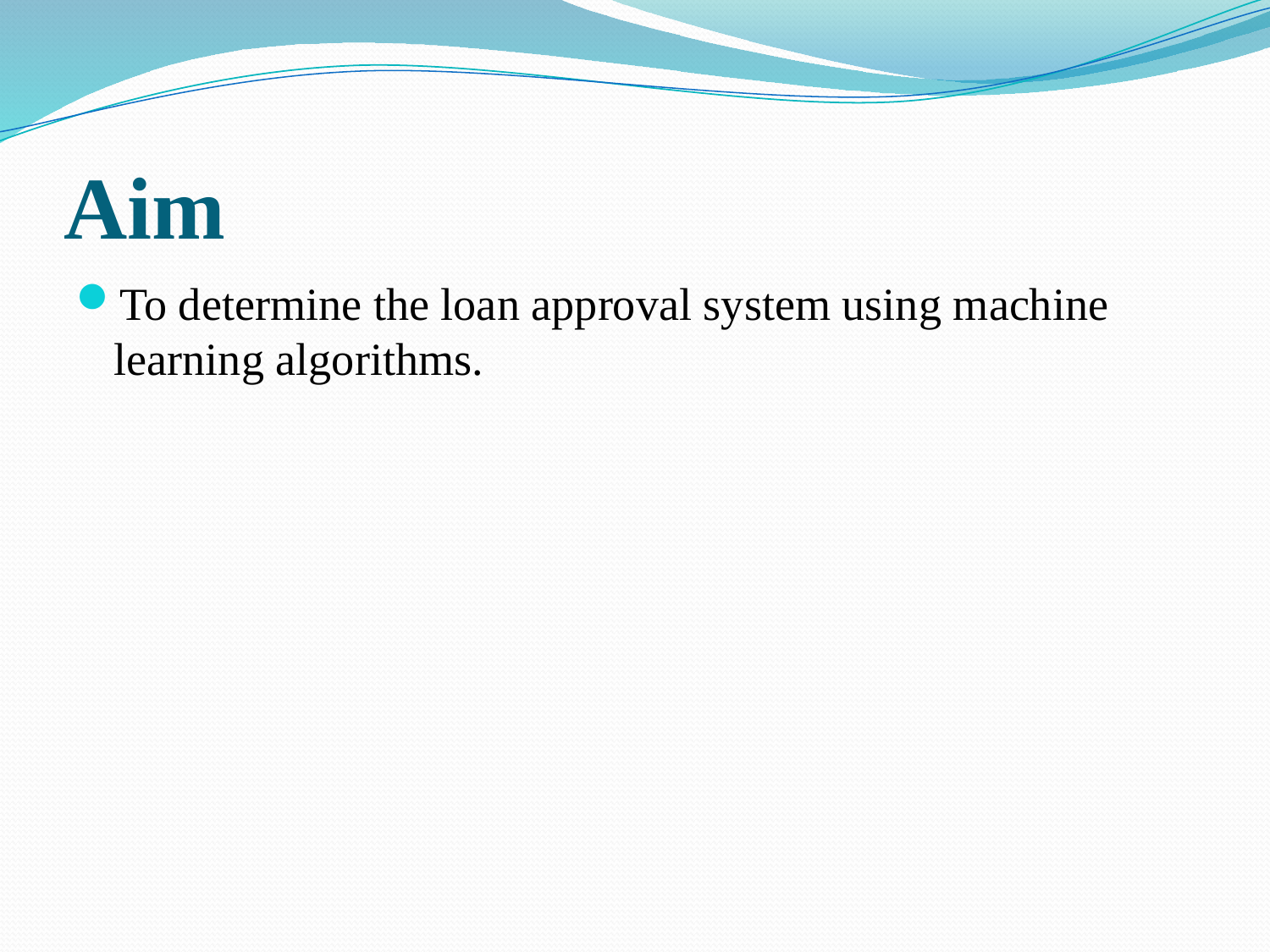

# Aim
To determine the loan approval system using machine learning algorithms.